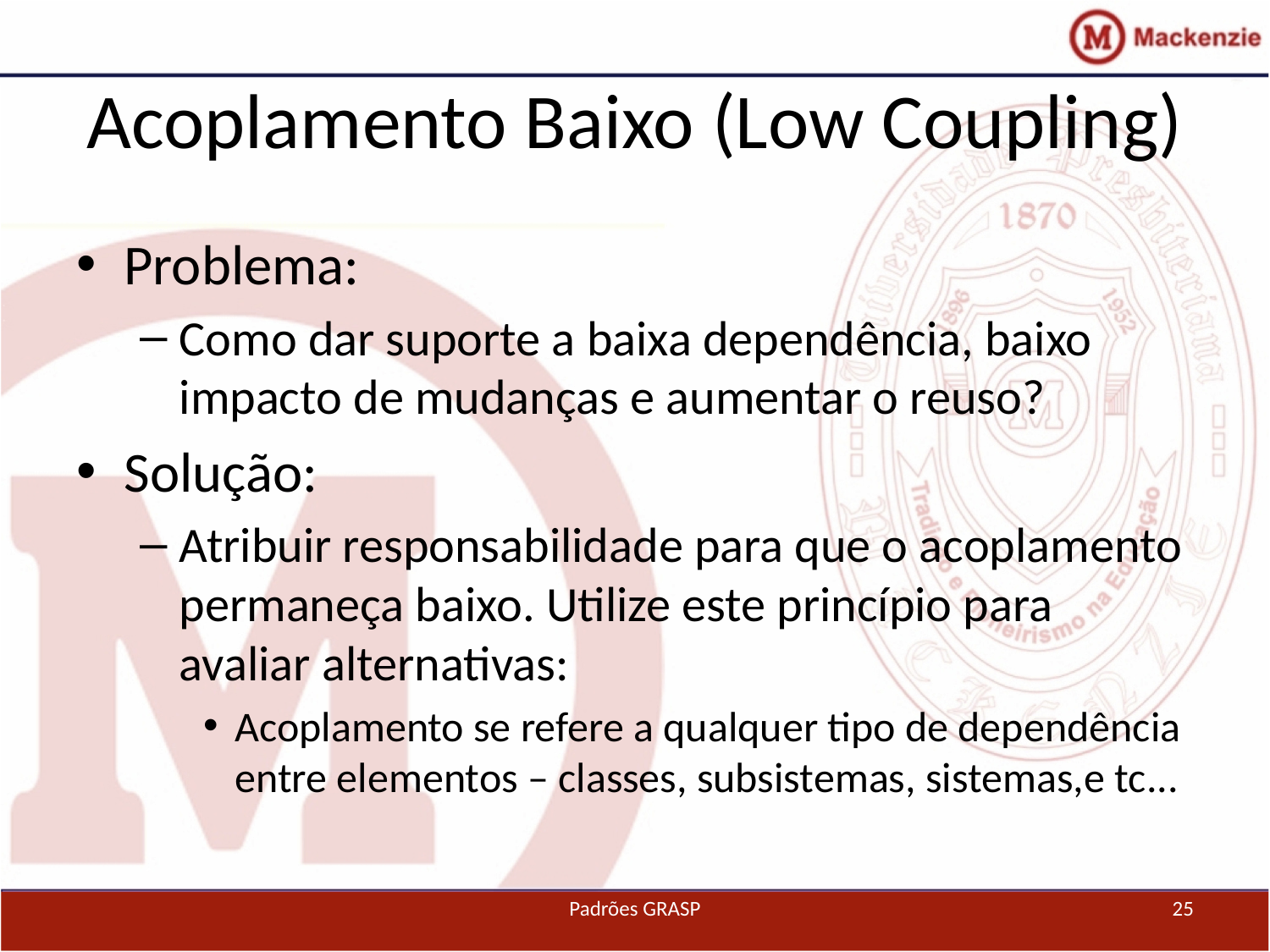

# Acoplamento Baixo (Low Coupling)
Problema:
Como dar suporte a baixa dependência, baixo impacto de mudanças e aumentar o reuso?
Solução:
Atribuir responsabilidade para que o acoplamento permaneça baixo. Utilize este princípio para avaliar alternativas:
Acoplamento se refere a qualquer tipo de dependência entre elementos – classes, subsistemas, sistemas,e tc...
Padrões GRASP
25